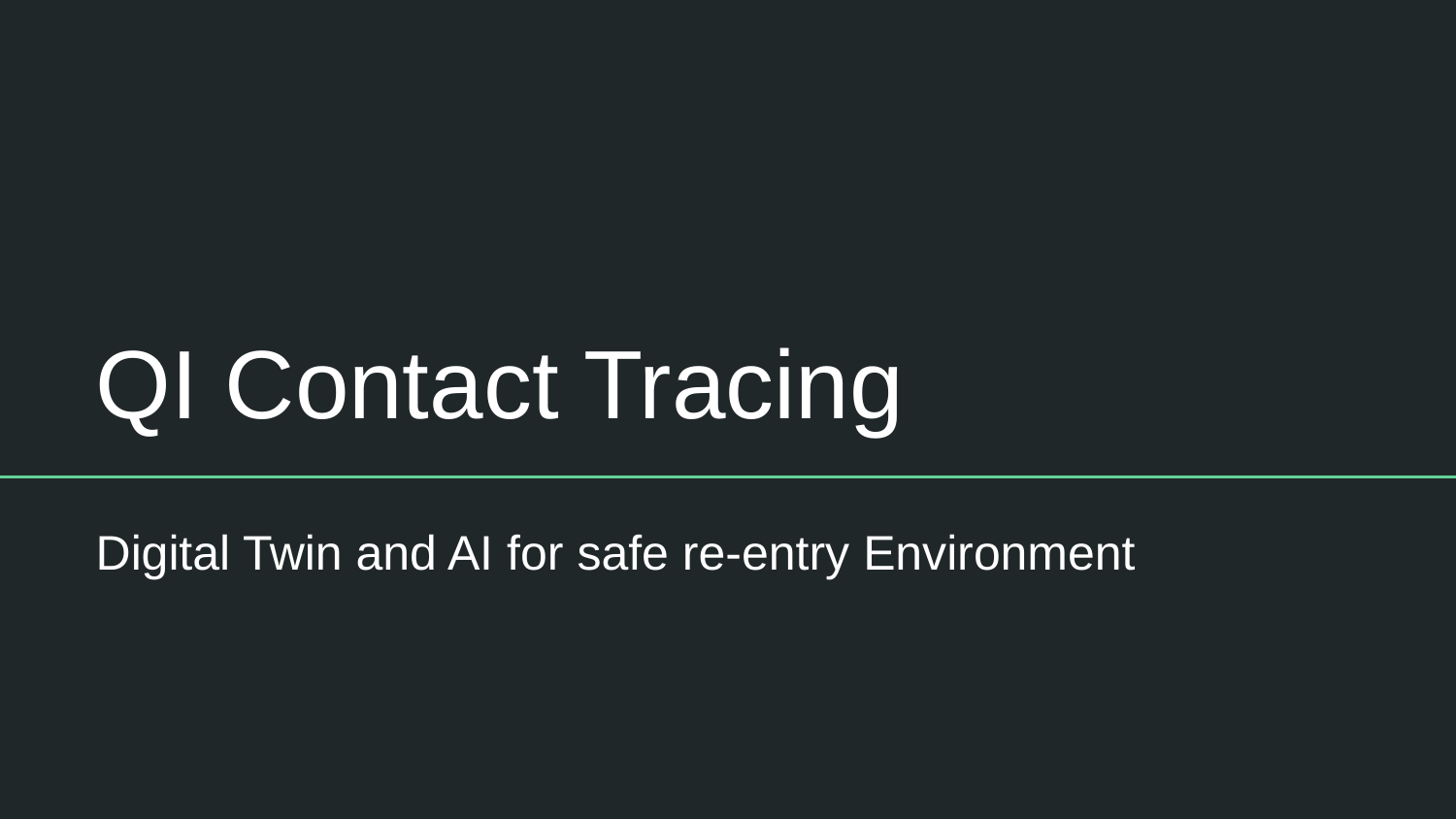

# QI Contact Tracing
Digital Twin and AI for safe re-entry Environment